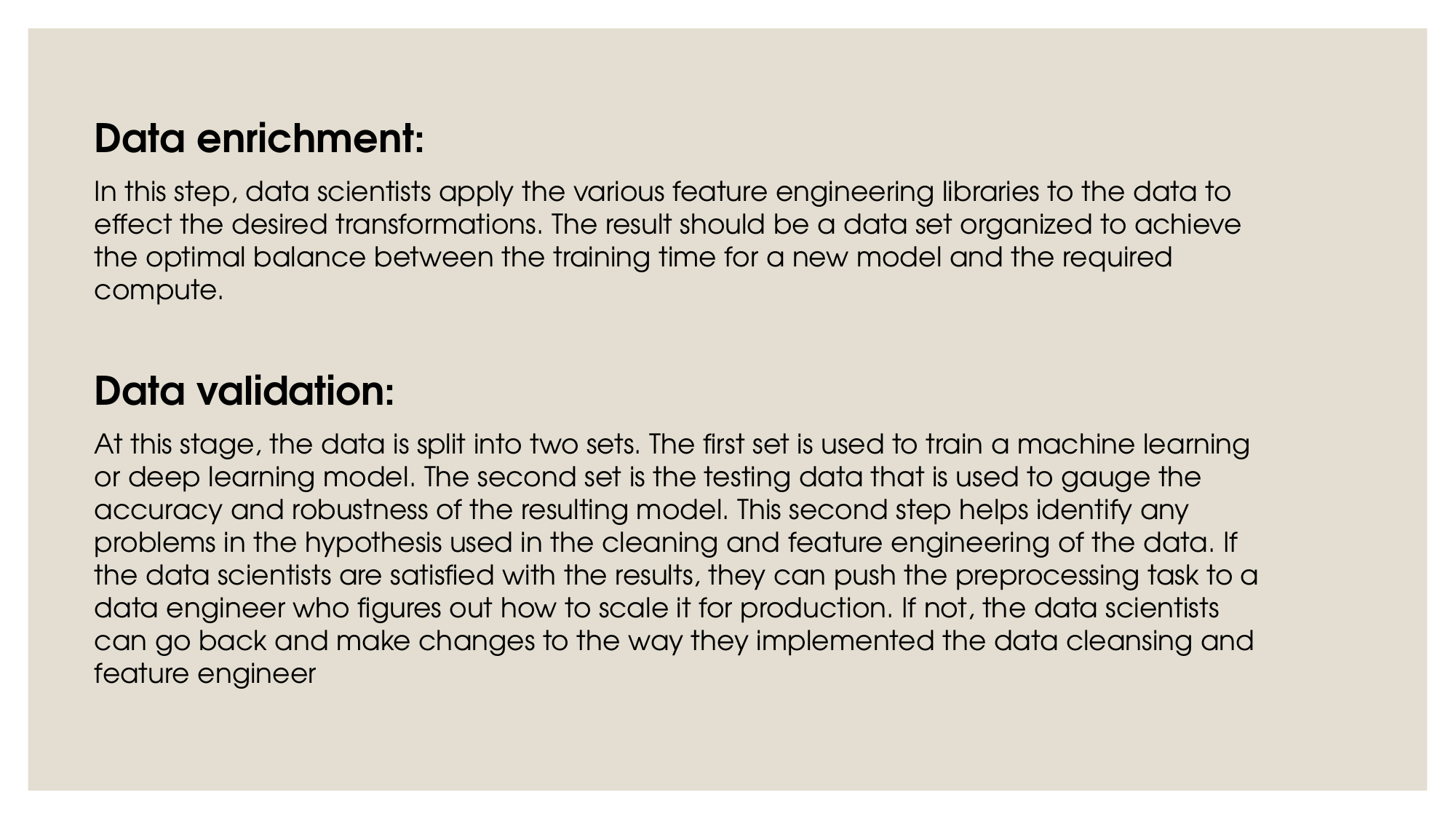

Data enrichment:
In this step, data scientists apply the various feature engineering libraries to the data to effect the desired transformations. The result should be a data set organized to achieve the optimal balance between the training time for a new model and the required compute.

Data validation:
At this stage, the data is split into two sets. The first set is used to train a machine learning or deep learning model. The second set is the testing data that is used to gauge the accuracy and robustness of the resulting model. This second step helps identify any problems in the hypothesis used in the cleaning and feature engineering of the data. If the data scientists are satisfied with the results, they can push the preprocessing task to a data engineer who figures out how to scale it for production. If not, the data scientists can go back and make changes to the way they implemented the data cleansing and feature engineer